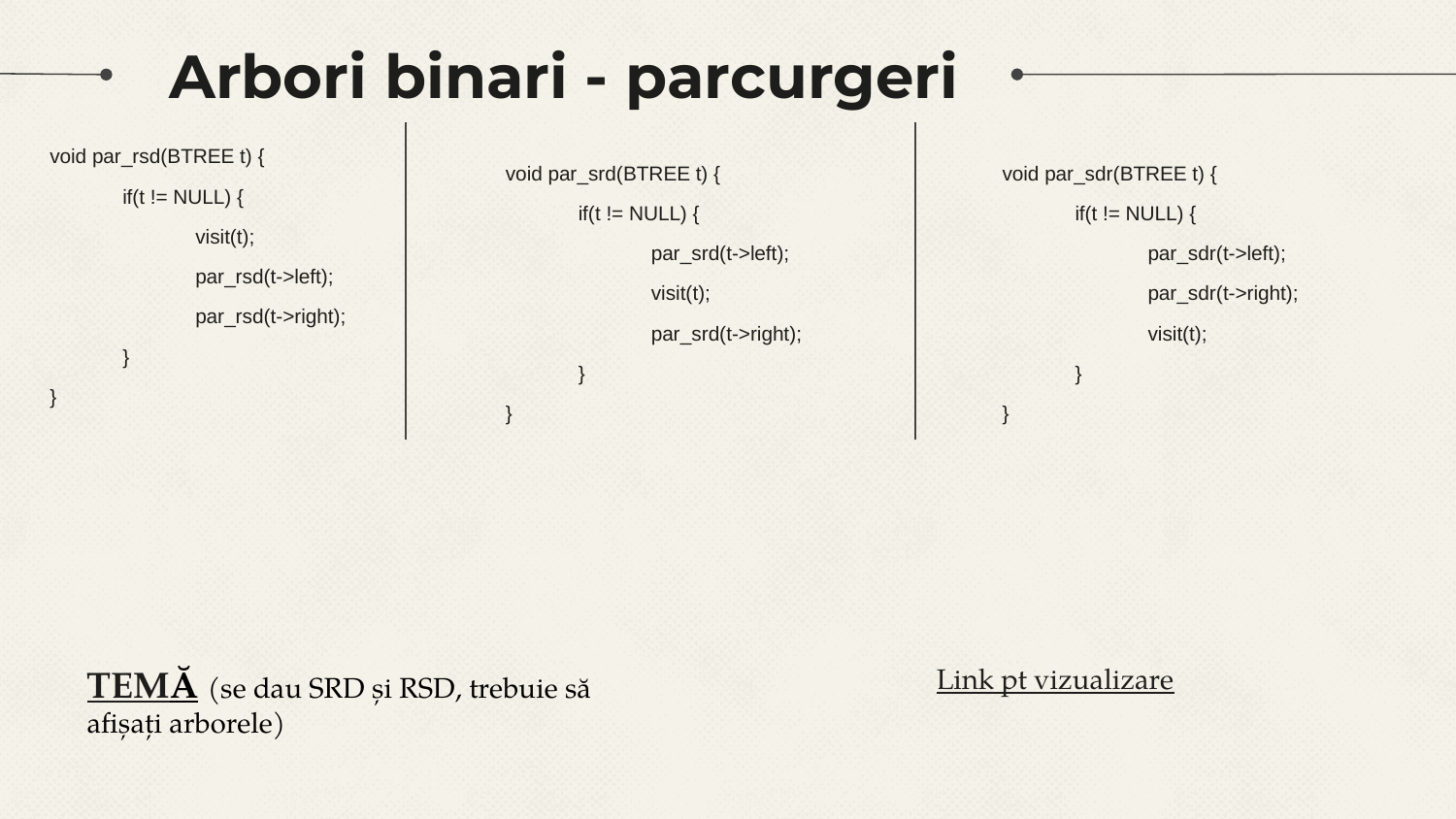

# Arbori binari - parcurgeri
void par_rsd(BTREE t) {
if(t != NULL) {
visit(t);
par_rsd(t->left);
par_rsd(t->right);
}
}

void par_srd(BTREE t) {
if(t != NULL) {
par_srd(t->left);
visit(t);
par_srd(t->right);
}
}
void par_sdr(BTREE t) {
if(t != NULL) {
par_sdr(t->left);
par_sdr(t->right);
visit(t);
}
}
TEMĂ (se dau SRD și RSD, trebuie să afișați arborele)
Link pt vizualizare